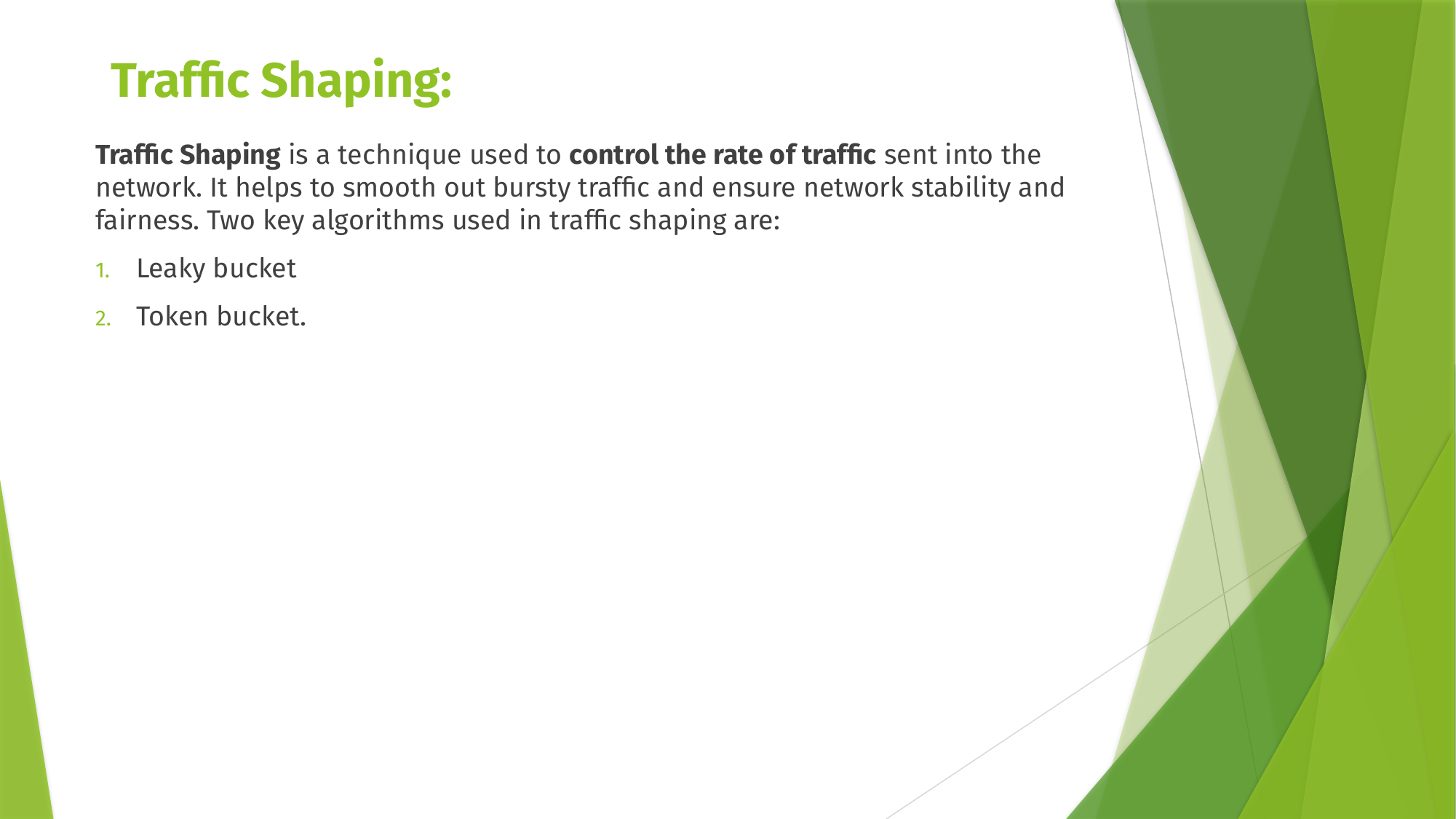

# Traffic Shaping:
Traffic Shaping is a technique used to control the rate of traffic sent into the network. It helps to smooth out bursty traffic and ensure network stability and fairness. Two key algorithms used in traffic shaping are:
Leaky bucket
Token bucket.